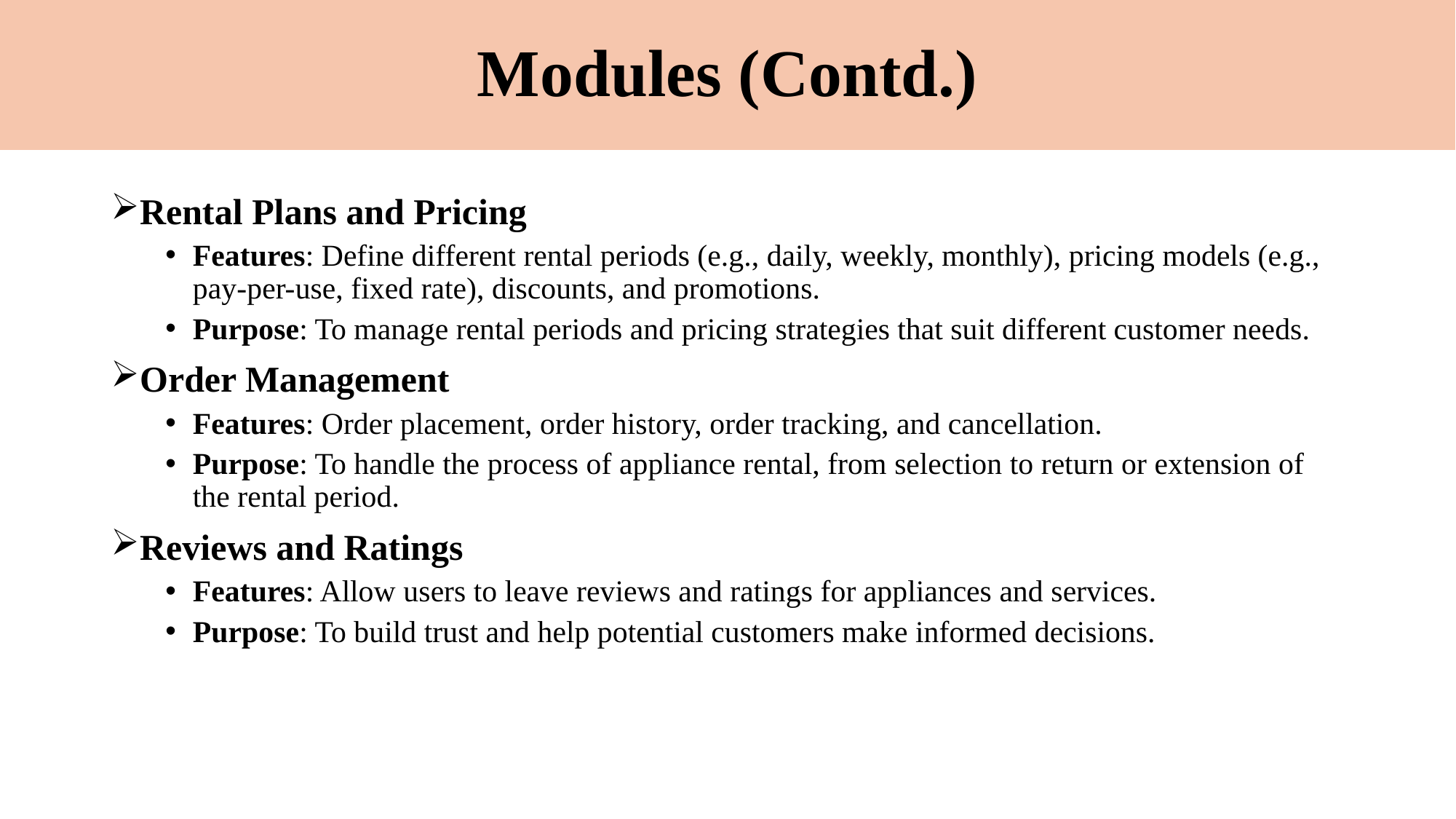

# Modules (Contd.)

Rental Plans and Pricing
Features: Define different rental periods (e.g., daily, weekly, monthly), pricing models (e.g., pay-per-use, fixed rate), discounts, and promotions.
Purpose: To manage rental periods and pricing strategies that suit different customer needs.
Order Management
Features: Order placement, order history, order tracking, and cancellation.
Purpose: To handle the process of appliance rental, from selection to return or extension of the rental period.
Reviews and Ratings
Features: Allow users to leave reviews and ratings for appliances and services.
Purpose: To build trust and help potential customers make informed decisions.